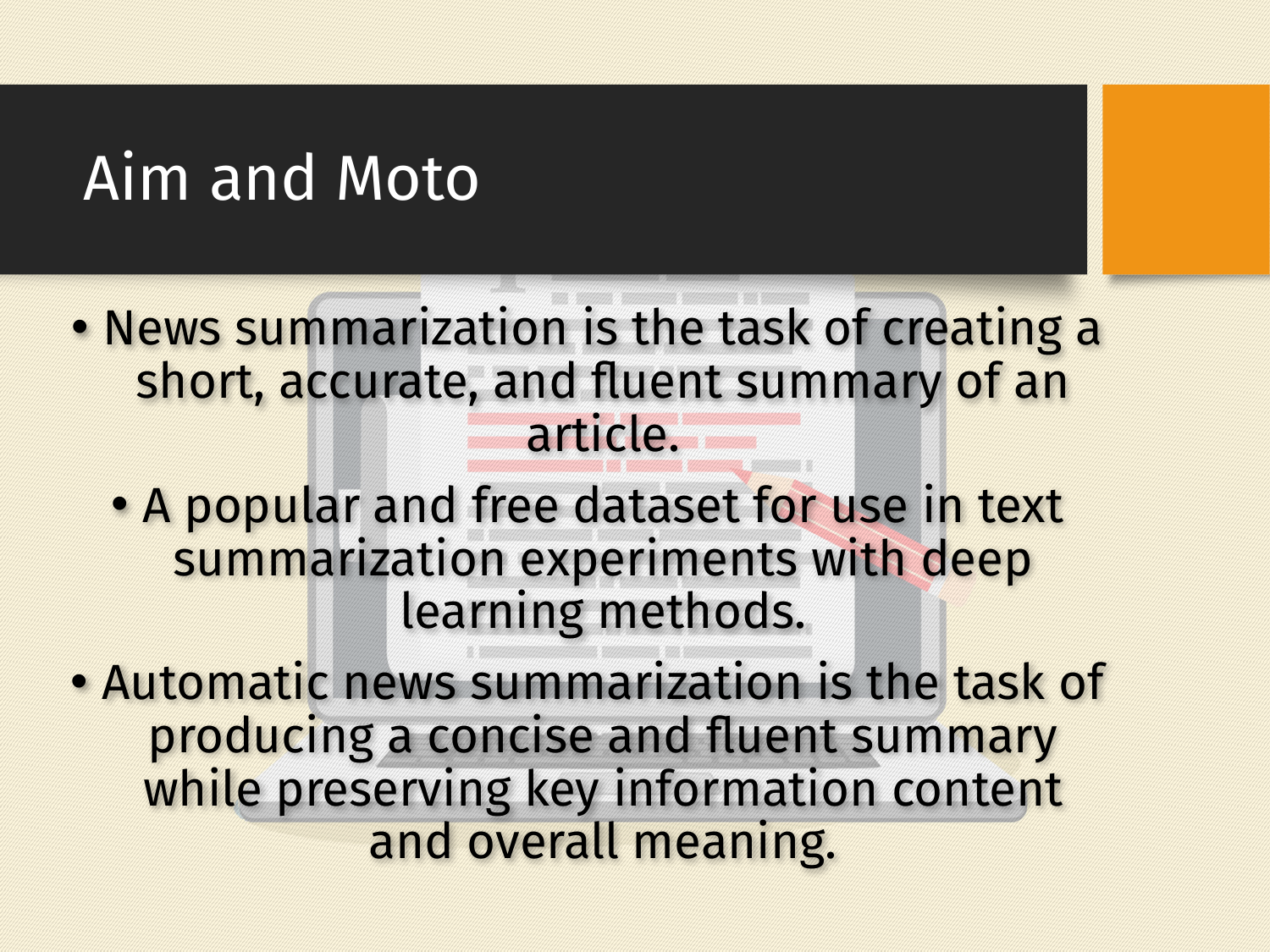

# Aim and Moto
News summarization is the task of creating a short, accurate, and fluent summary of an article.
A popular and free dataset for use in text summarization experiments with deep learning methods.
Automatic news summarization is the task of producing a concise and fluent summary while preserving key information content and overall meaning.